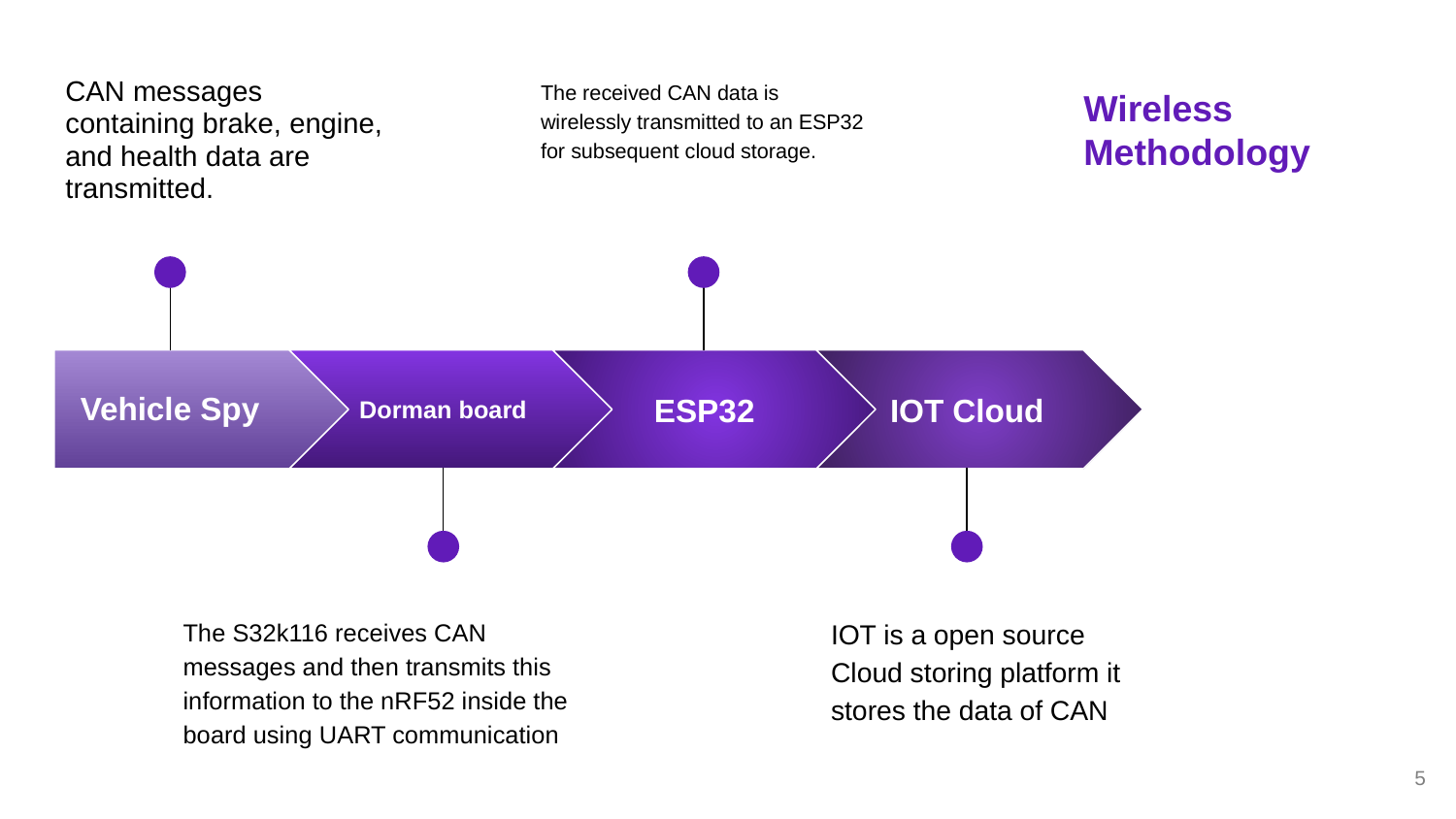

CAN messages containing brake, engine, and health data are transmitted.

The received CAN data is wirelessly transmitted to an ESP32 for subsequent cloud storage.
Wireless Methodology

Vehicle Spy
Dorman board
ESP32
IOT Cloud
11.01.XX

The S32k116 receives CAN messages and then transmits this information to the nRF52 inside the board using UART communication

IOT is a open source Cloud storing platform it stores the data of CAN
5